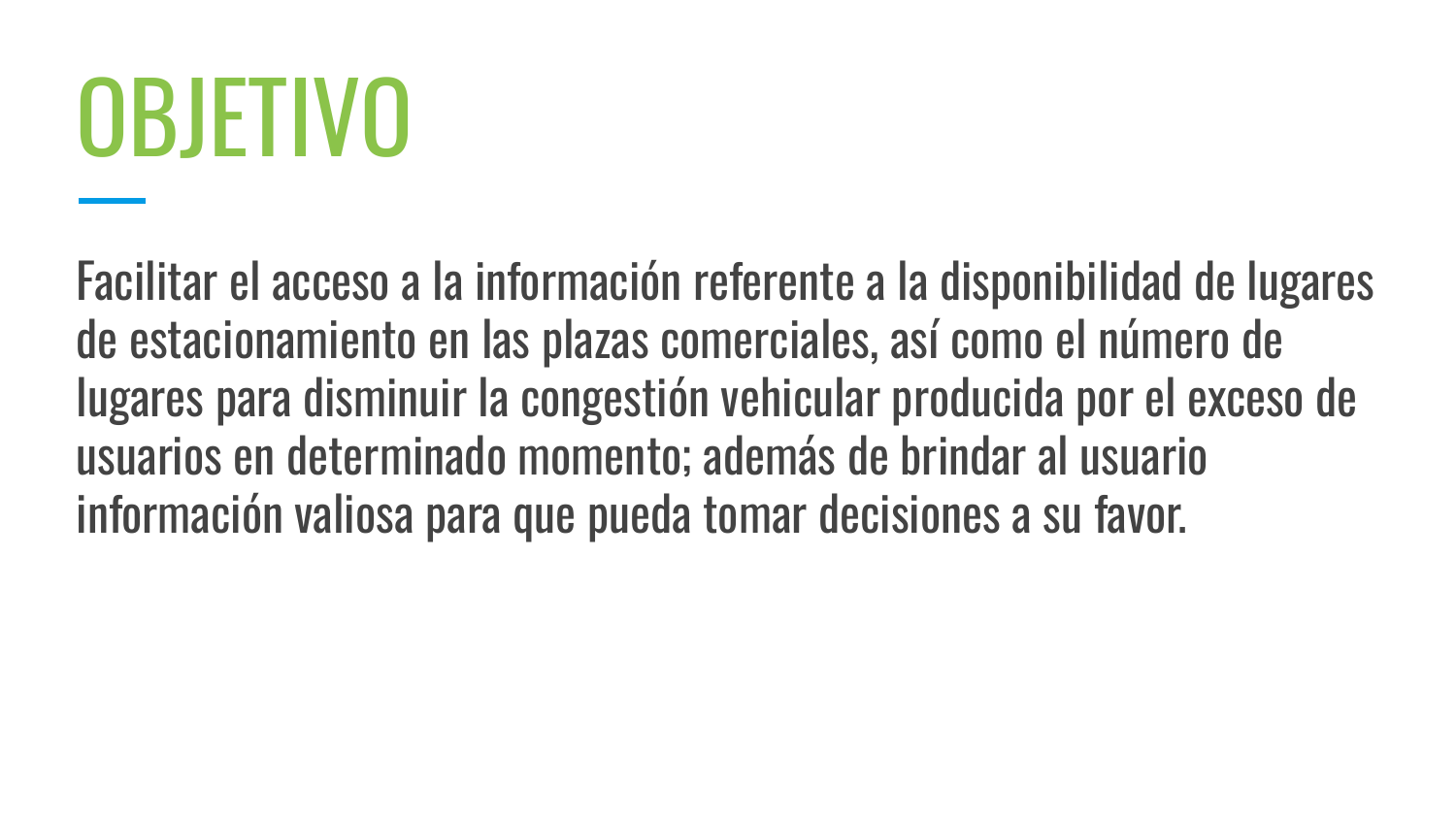

OBJETIVO
Facilitar el acceso a la información referente a la disponibilidad de lugares de estacionamiento en las plazas comerciales, así como el número de lugares para disminuir la congestión vehicular producida por el exceso de usuarios en determinado momento; además de brindar al usuario información valiosa para que pueda tomar decisiones a su favor.